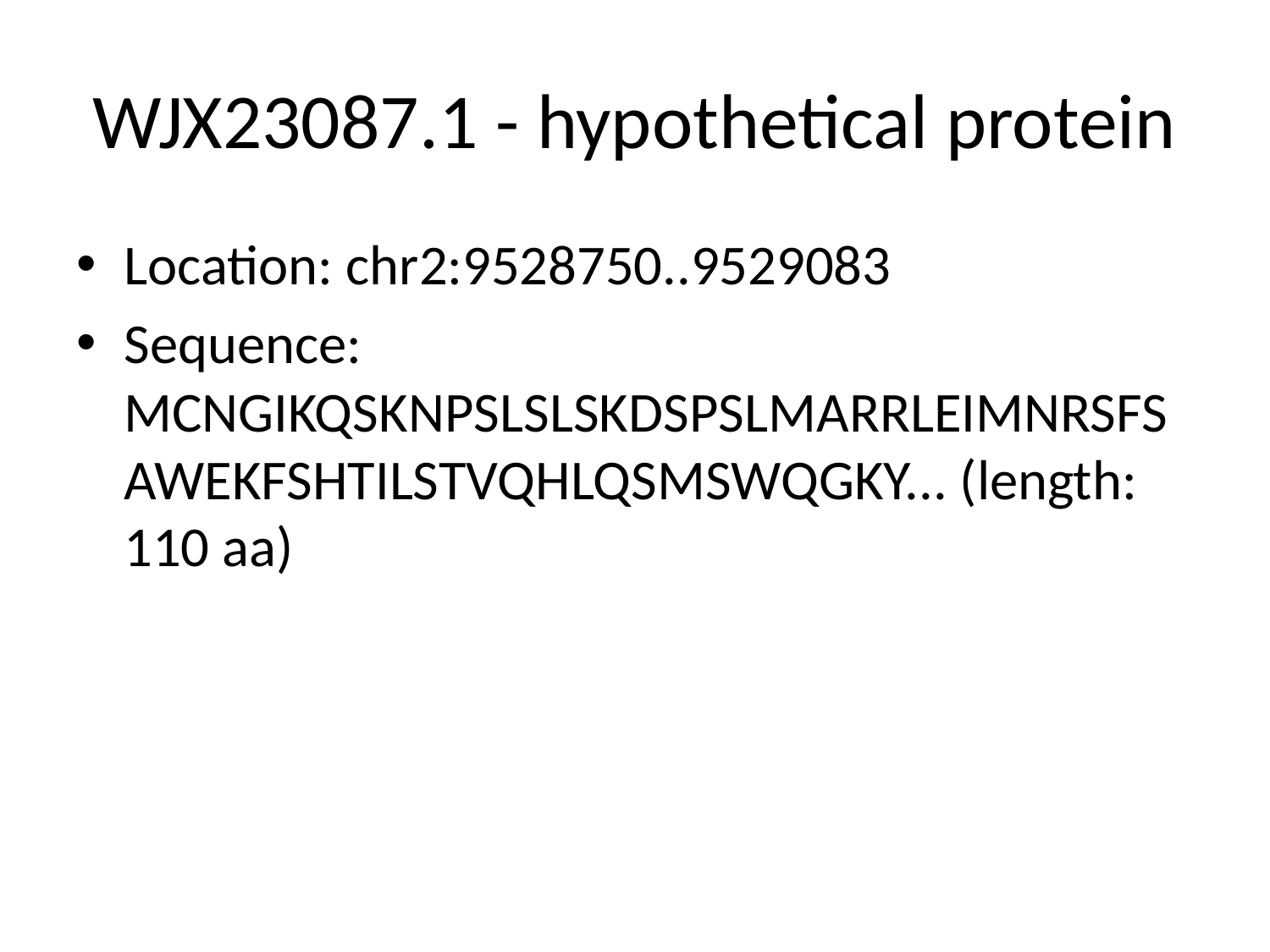

# WJX23087.1 - hypothetical protein
Location: chr2:9528750..9529083
Sequence: MCNGIKQSKNPSLSLSKDSPSLMARRLEIMNRSFSAWEKFSHTILSTVQHLQSMSWQGKY... (length: 110 aa)